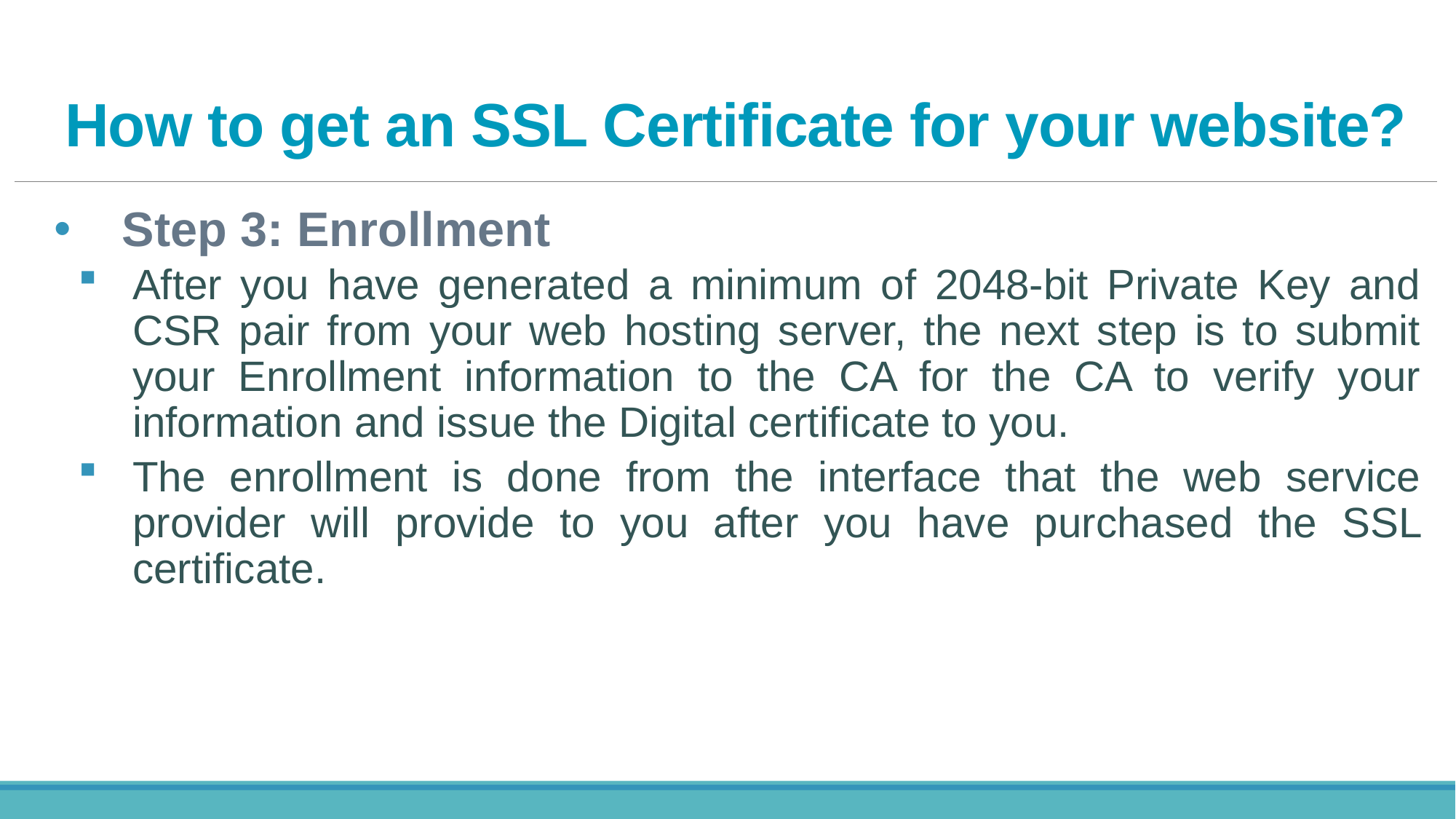

# How to get an SSL Certificate for your website?
Step 3: Enrollment
After you have generated a minimum of 2048-bit Private Key and CSR pair from your web hosting server, the next step is to submit your Enrollment information to the CA for the CA to verify your information and issue the Digital certificate to you.
The enrollment is done from the interface that the web service provider will provide to you after you have purchased the SSL certificate.